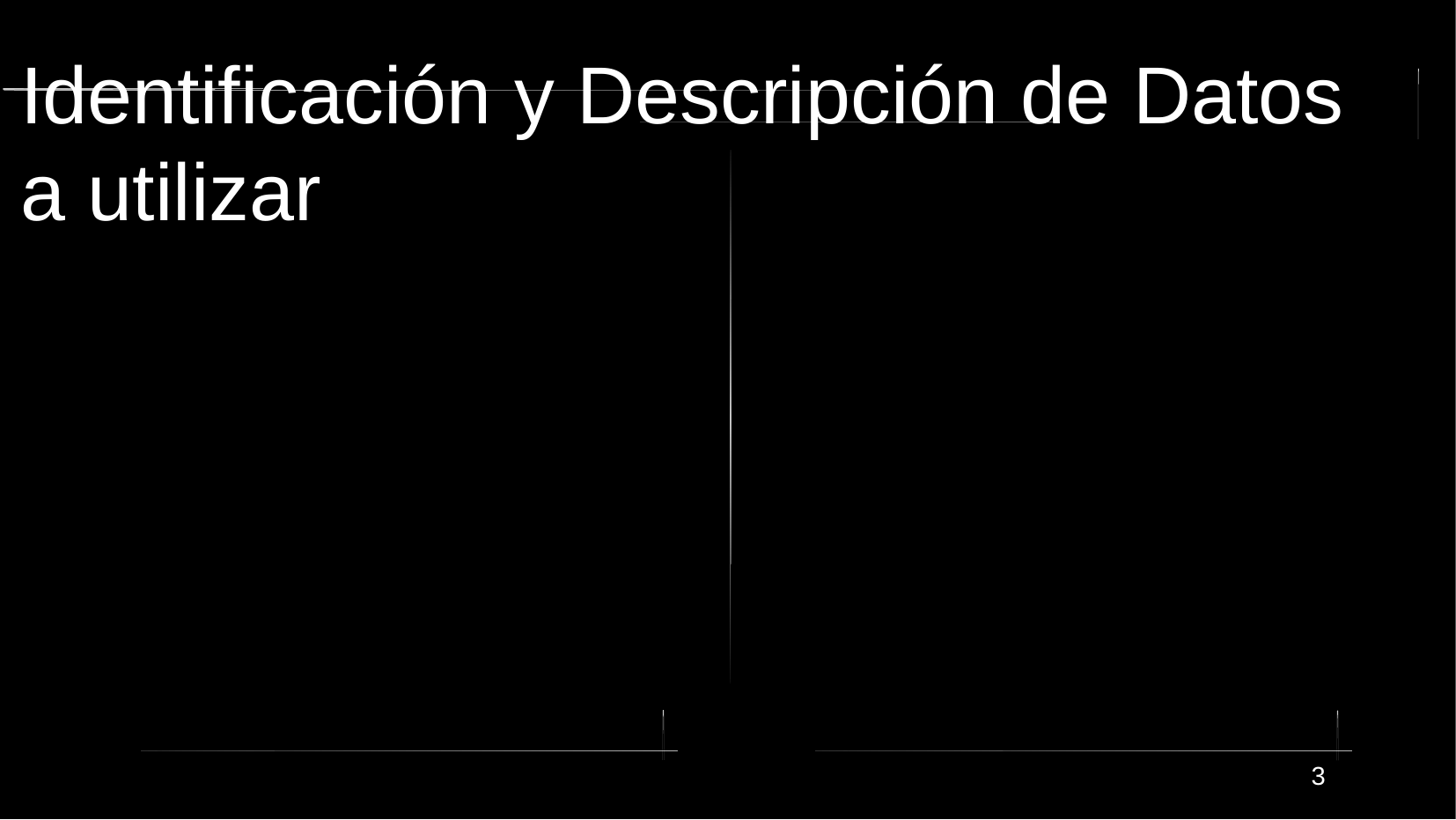

# Identificación y Descripción de Datos a utilizar

3